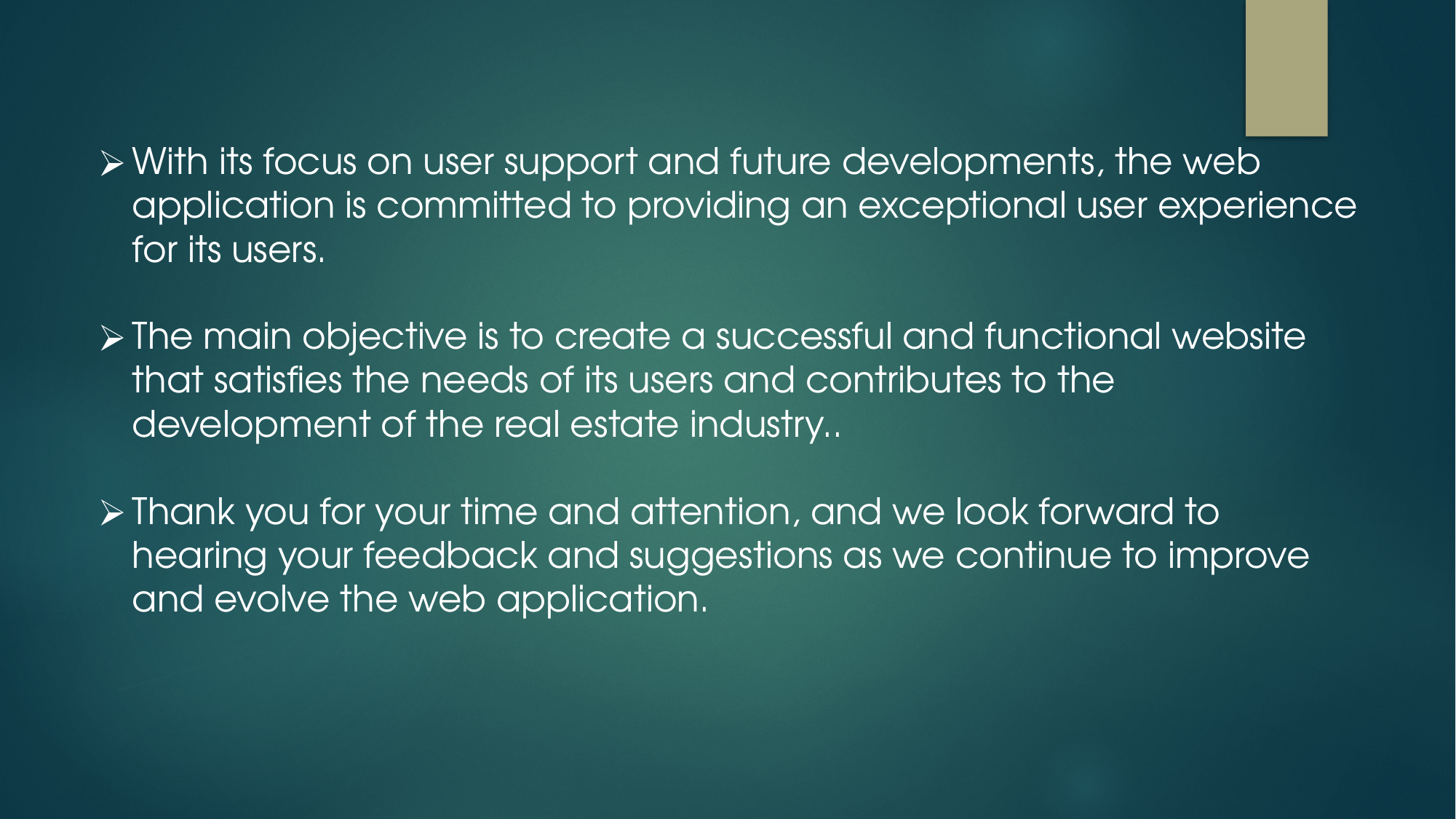

With its focus on user support and future developments, the web application is committed to providing an exceptional user experience for its users.

The main objective is to create a successful and functional website that satisfies the needs of its users and contributes to the development of the real estate industry..

Thank you for your time and attention, and we look forward to hearing your feedback and suggestions as we continue to improve and evolve the web application.